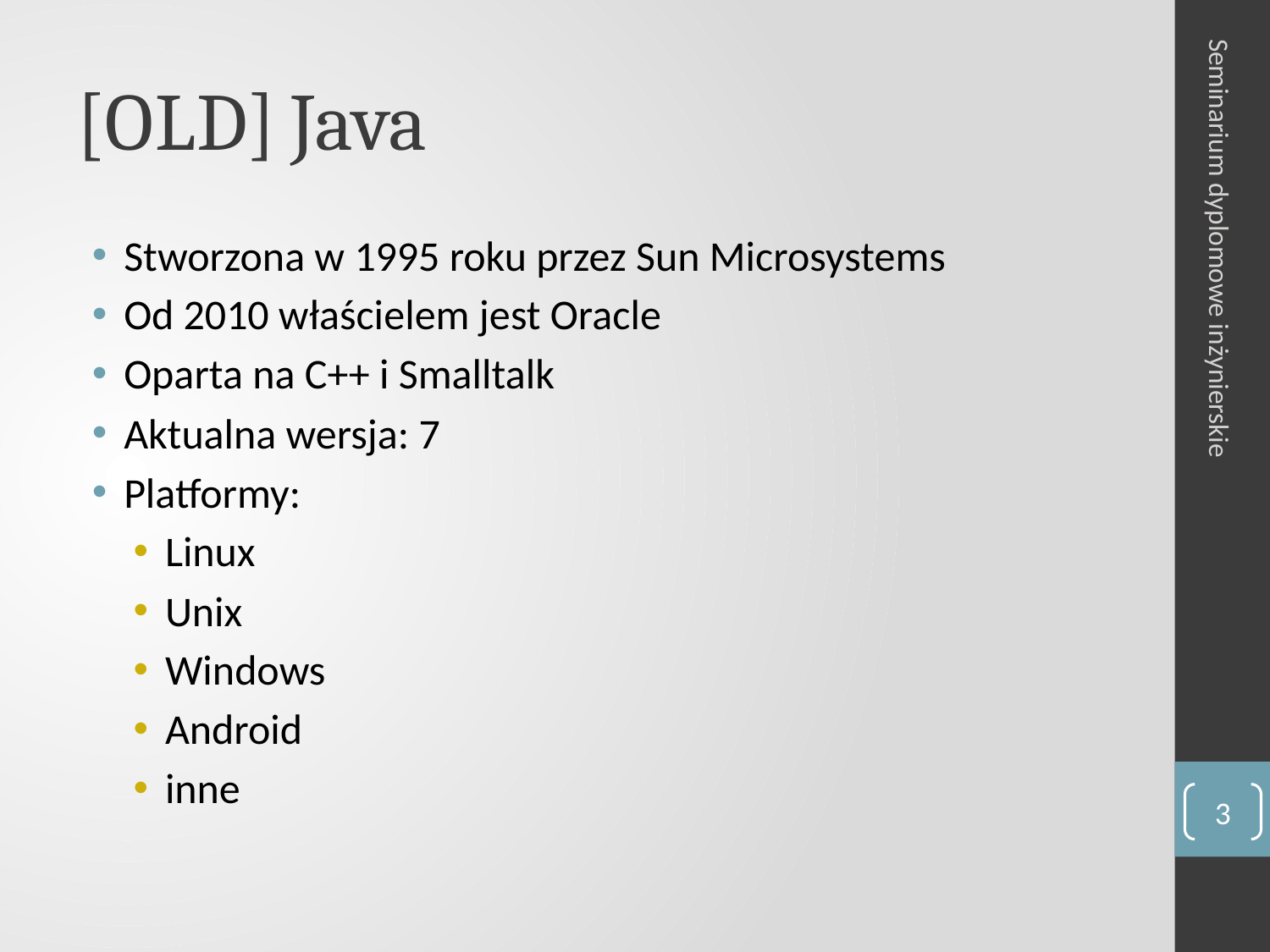

# [OLD] Java
Stworzona w 1995 roku przez Sun Microsystems
Od 2010 właścielem jest Oracle
Oparta na C++ i Smalltalk
Aktualna wersja: 7
Platformy:
Linux
Unix
Windows
Android
inne
Seminarium dyplomowe inżynierskie
3